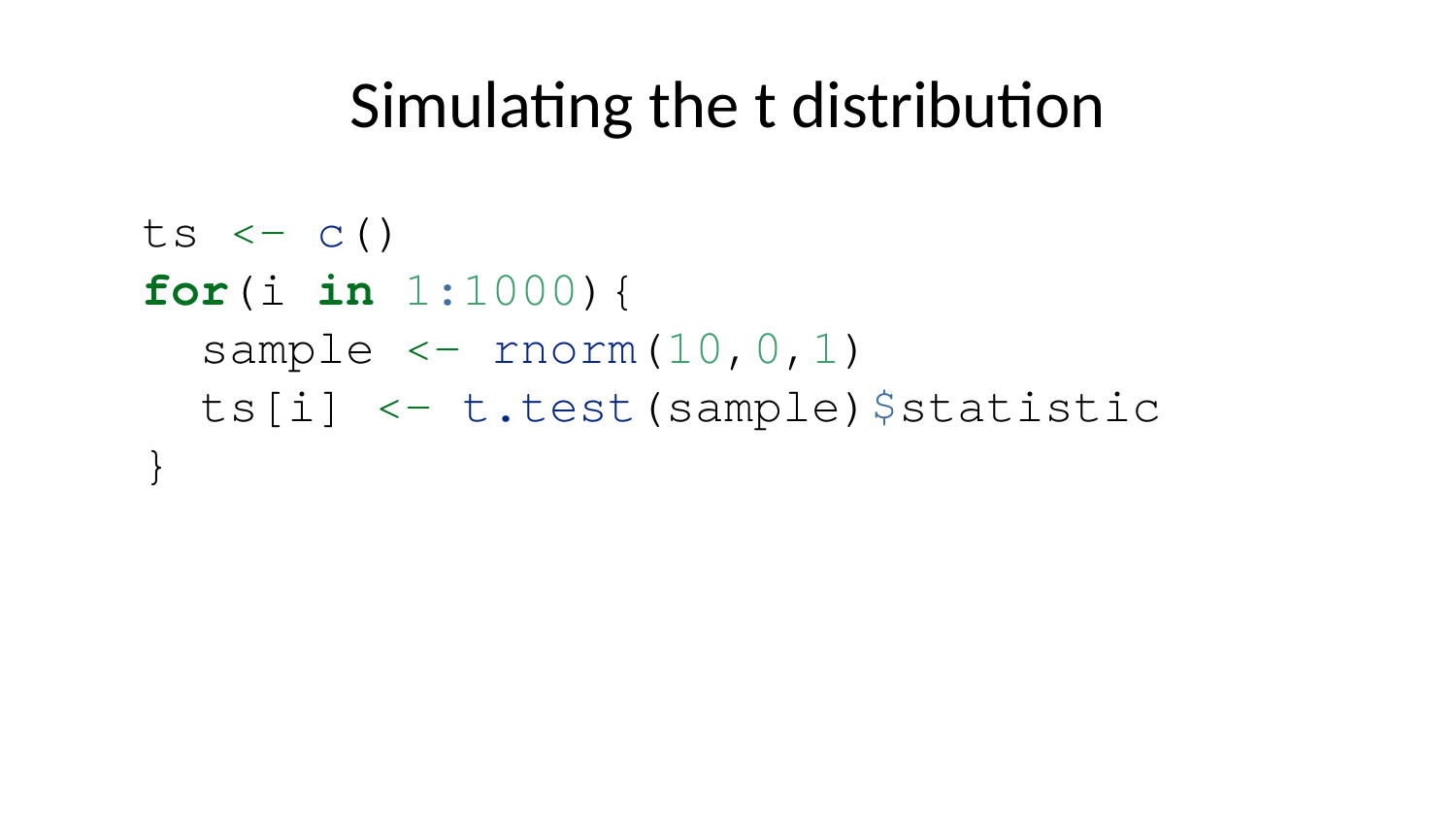

# Simulating the t distribution
ts <- c()
for(i in 1:1000){
  sample <- rnorm(10,0,1)
  ts[i] <- t.test(sample)$statistic
}